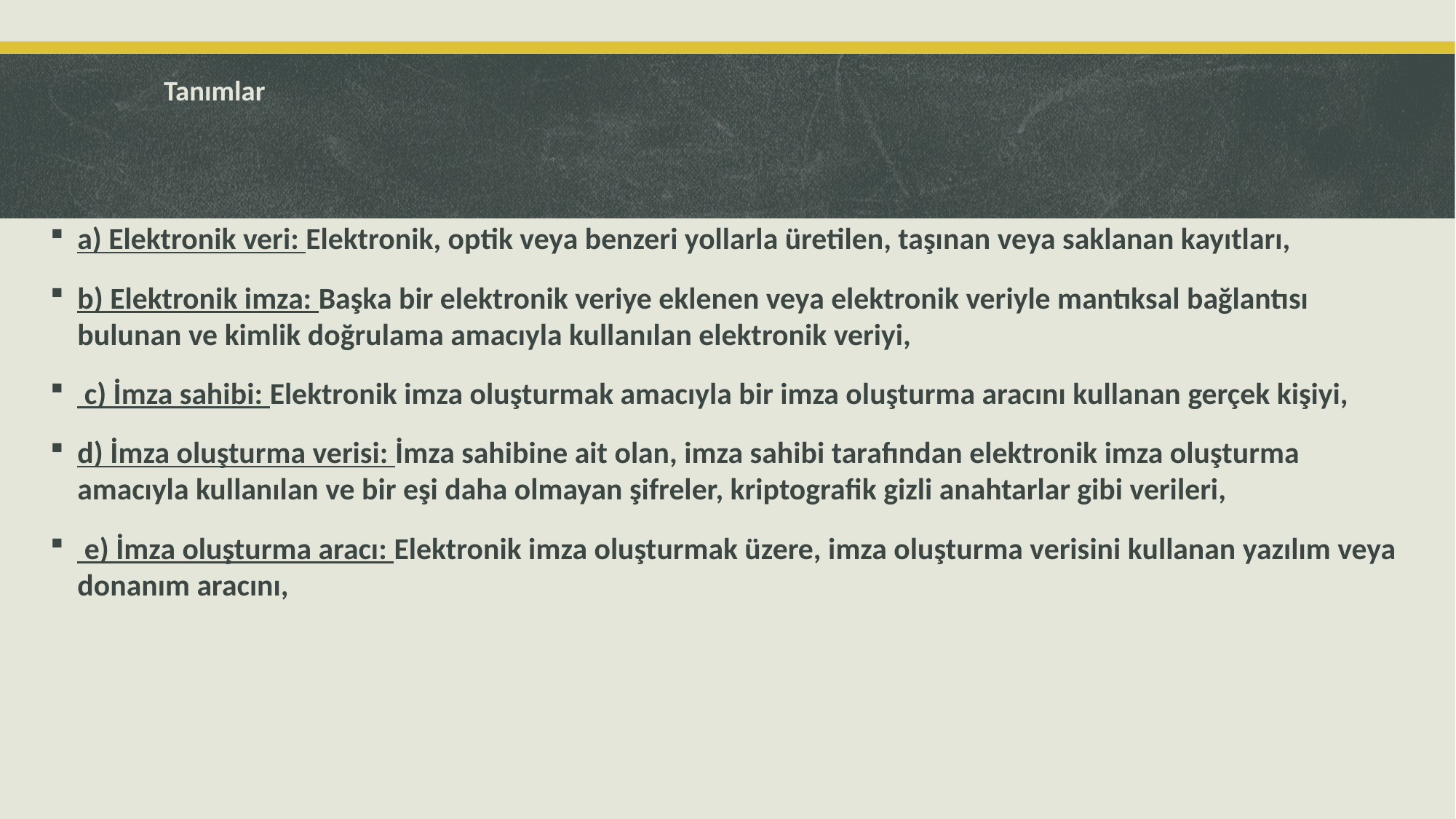

# Tanımlar
a) Elektronik veri: Elektronik, optik veya benzeri yollarla üretilen, taşınan veya saklanan kayıtları,
b) Elektronik imza: Başka bir elektronik veriye eklenen veya elektronik veriyle mantıksal bağlantısı bulunan ve kimlik doğrulama amacıyla kullanılan elektronik veriyi,
 c) İmza sahibi: Elektronik imza oluşturmak amacıyla bir imza oluşturma aracını kullanan gerçek kişiyi,
d) İmza oluşturma verisi: İmza sahibine ait olan, imza sahibi tarafından elektronik imza oluşturma amacıyla kullanılan ve bir eşi daha olmayan şifreler, kriptografik gizli anahtarlar gibi verileri,
 e) İmza oluşturma aracı: Elektronik imza oluşturmak üzere, imza oluşturma verisini kullanan yazılım veya donanım aracını,